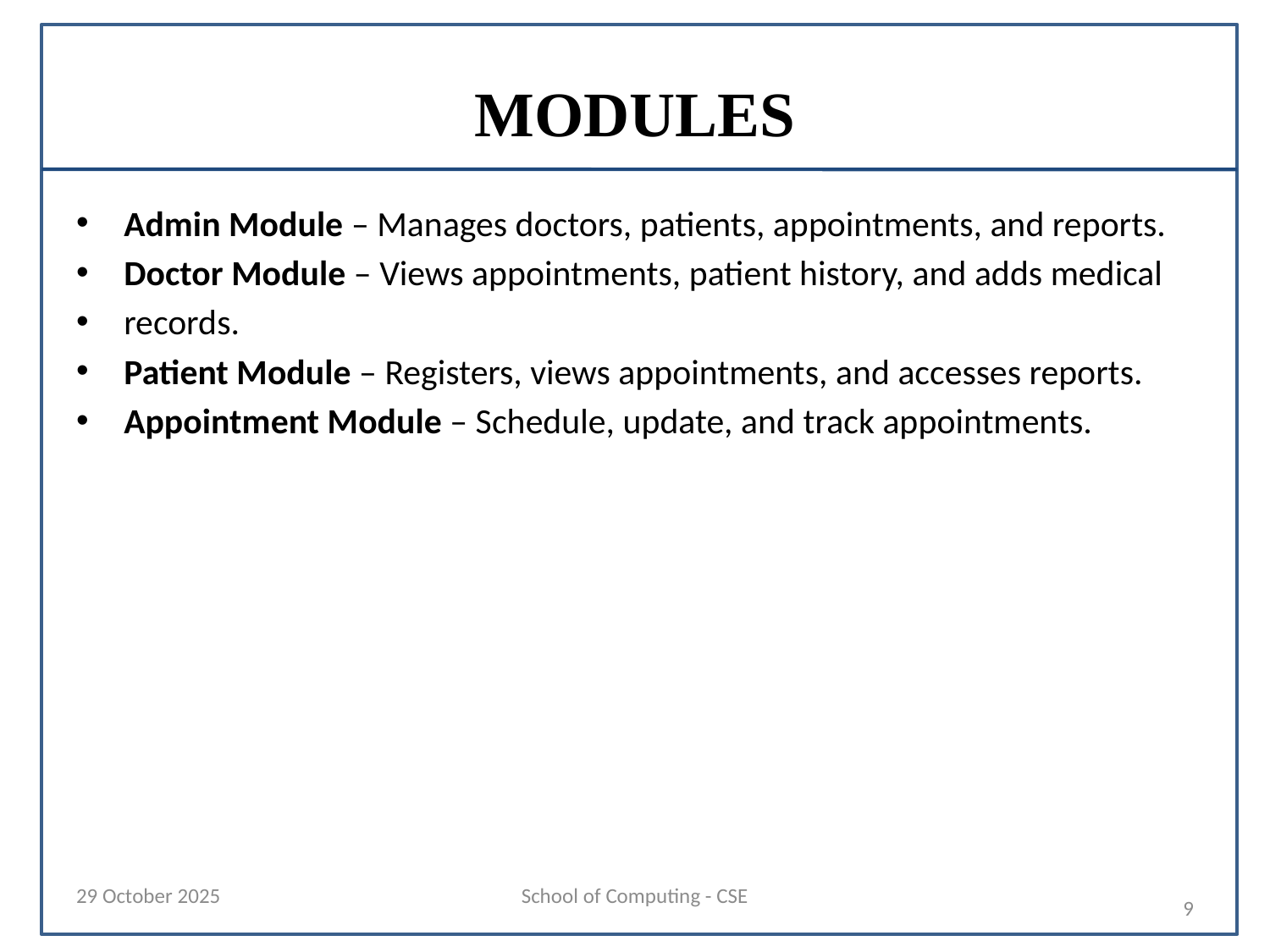

# MODULES
Admin Module – Manages doctors, patients, appointments, and reports.
Doctor Module – Views appointments, patient history, and adds medical
records.
Patient Module – Registers, views appointments, and accesses reports.
Appointment Module – Schedule, update, and track appointments.

29 October 2025
School of Computing - CSE

9